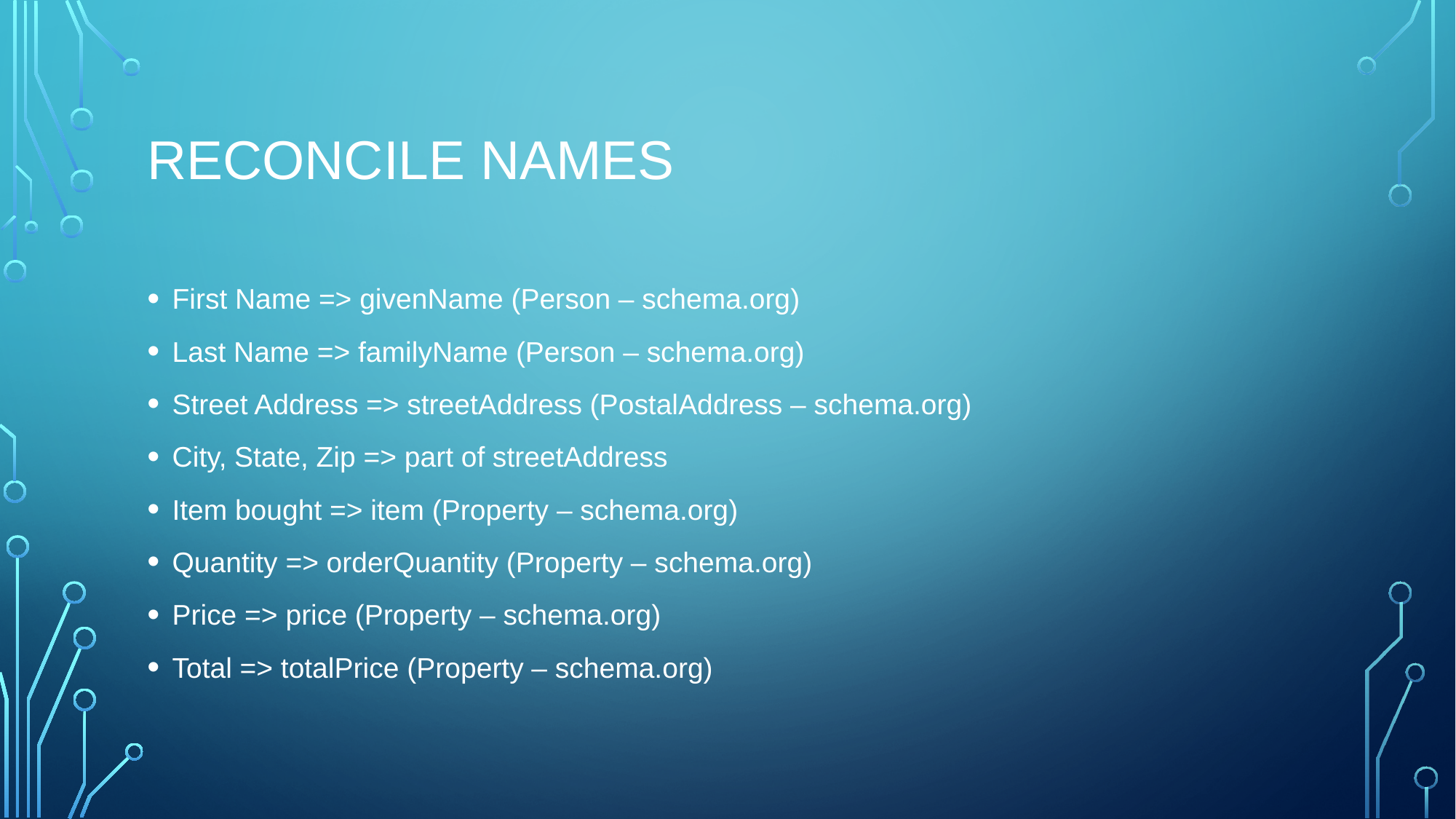

# Reconcile names
First Name => givenName (Person – schema.org)
Last Name => familyName (Person – schema.org)
Street Address => streetAddress (PostalAddress – schema.org)
City, State, Zip => part of streetAddress
Item bought => item (Property – schema.org)
Quantity => orderQuantity (Property – schema.org)
Price => price (Property – schema.org)
Total => totalPrice (Property – schema.org)